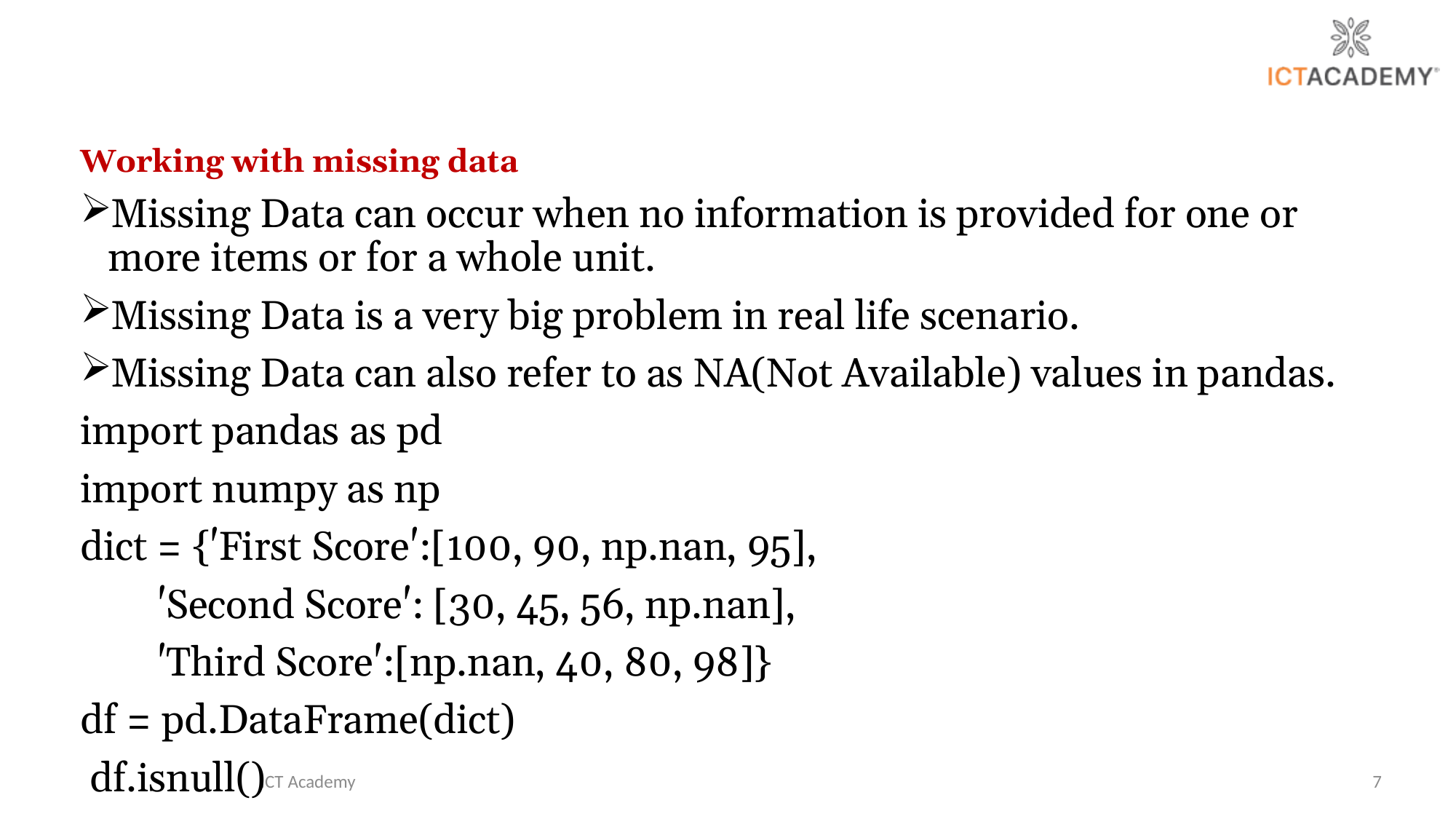

Working with missing data
Missing Data can occur when no information is provided for one or more items or for a whole unit.
Missing Data is a very big problem in real life scenario.
Missing Data can also refer to as NA(Not Available) values in pandas.
import pandas as pd
import numpy as np
dict = {'First Score':[100, 90, np.nan, 95],
        'Second Score': [30, 45, 56, np.nan],
        'Third Score':[np.nan, 40, 80, 98]}
df = pd.DataFrame(dict)
 df.isnull()
ICT Academy
7